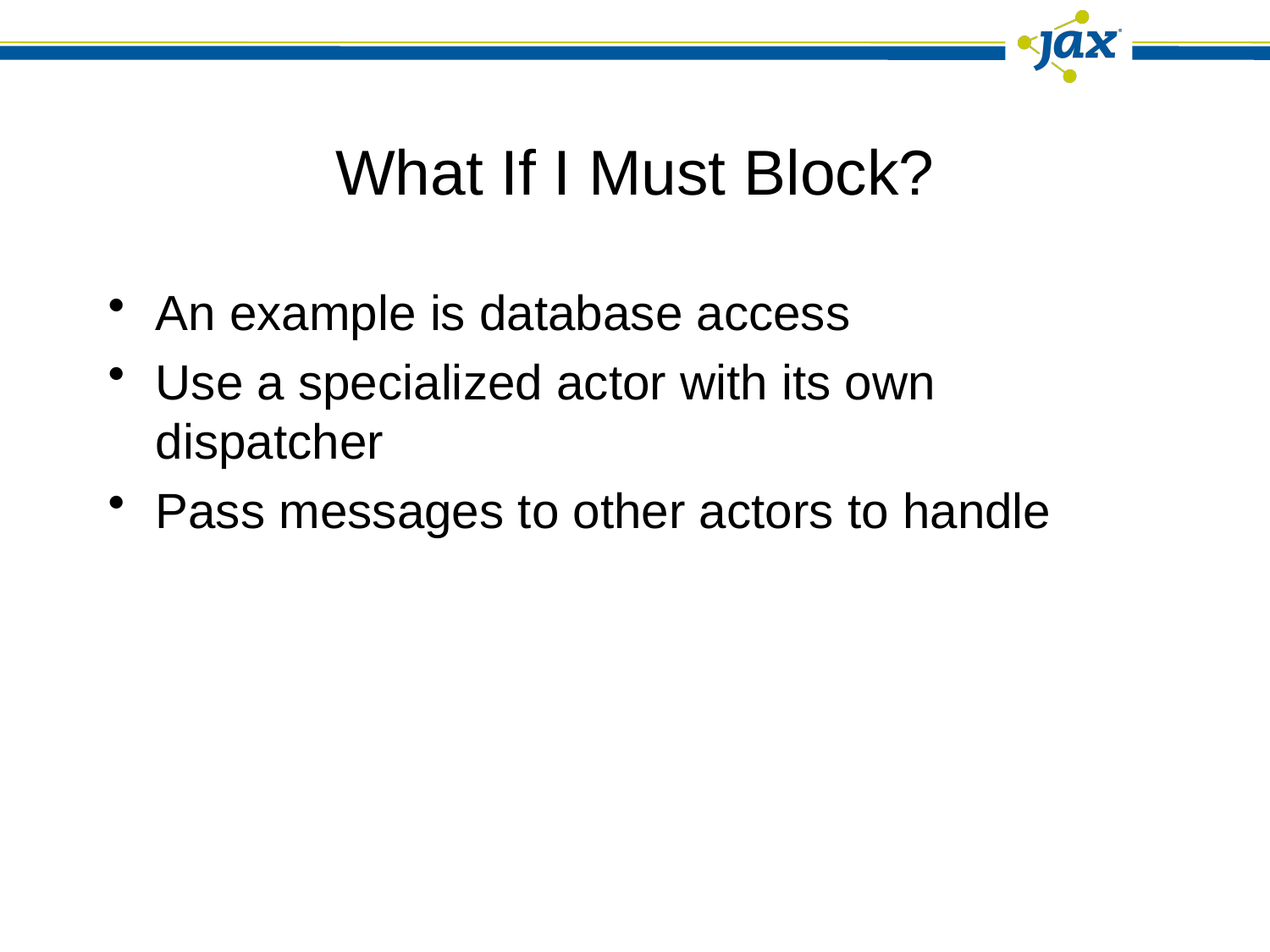

# What If I Must Block?
An example is database access
Use a specialized actor with its own dispatcher
Pass messages to other actors to handle